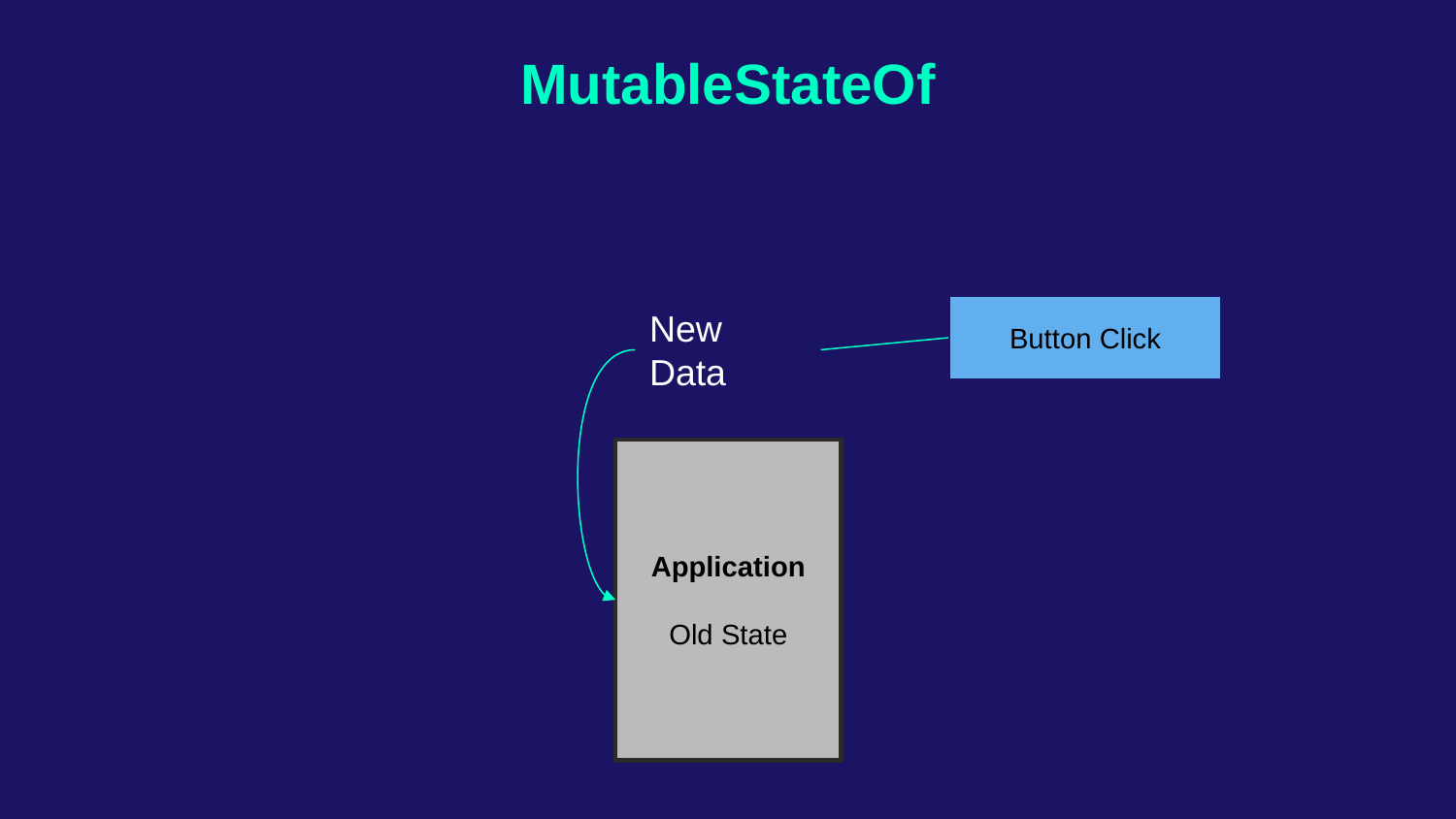

MutableStateOf
New Data
Button Click
Application

Old State